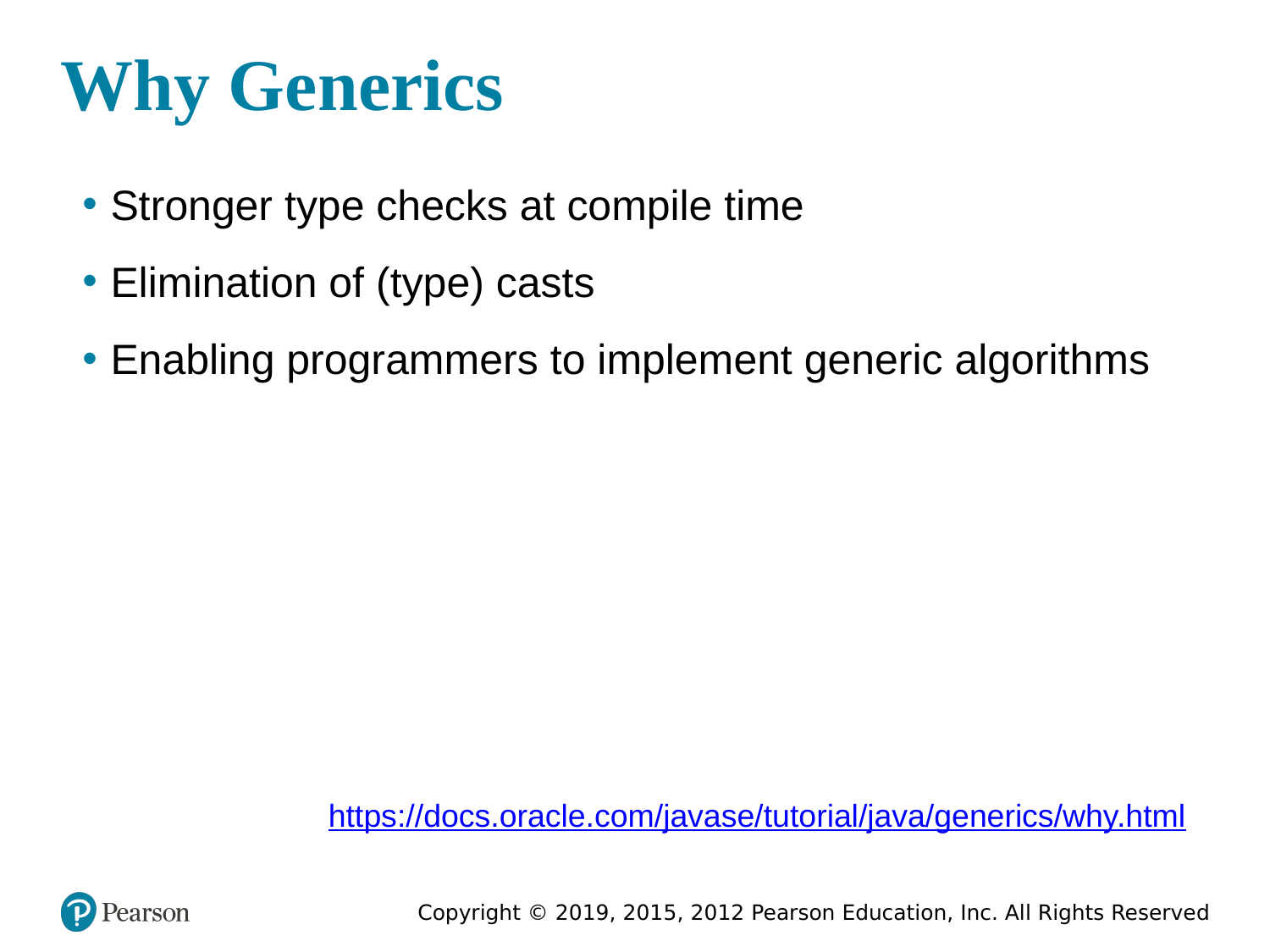

# Why Generics
Stronger type checks at compile time
Elimination of (type) casts
Enabling programmers to implement generic algorithms

https://docs.oracle.com/javase/tutorial/java/generics/why.html